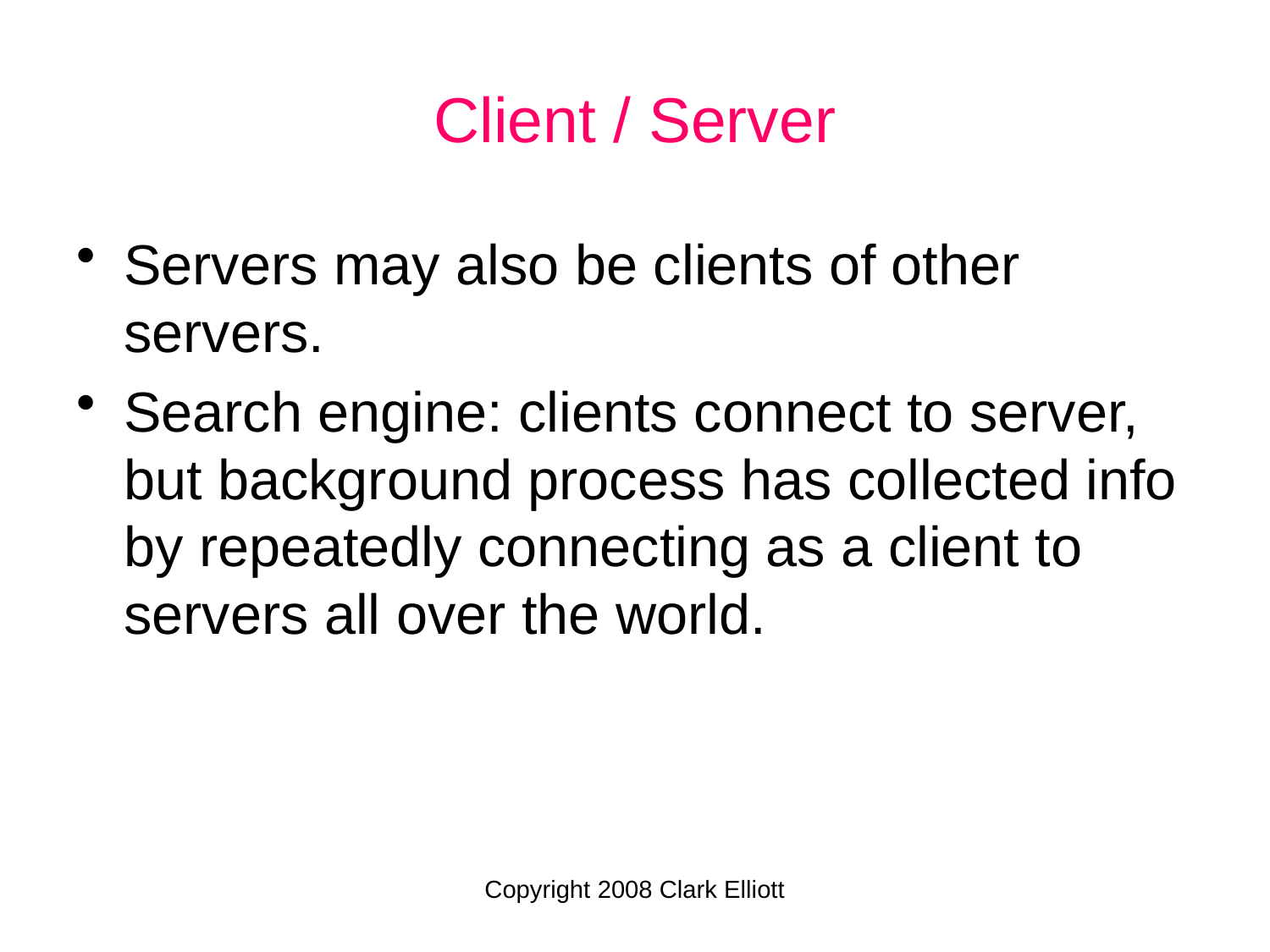

# Client / Server
Servers may also be clients of other servers.
Search engine: clients connect to server, but background process has collected info by repeatedly connecting as a client to servers all over the world.
Copyright 2008 Clark Elliott